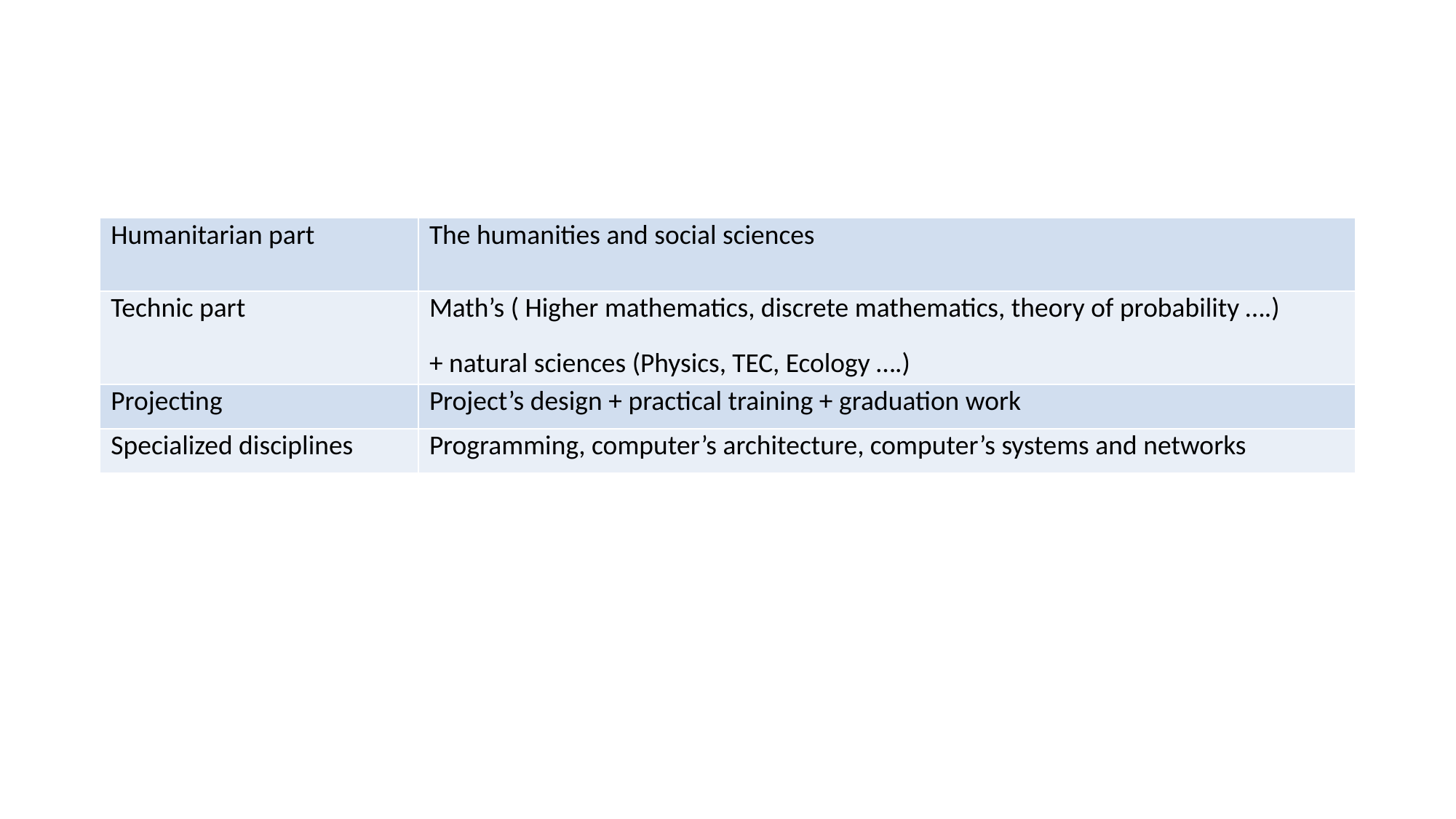

#
| Humanitarian part | The humanities and social sciences |
| --- | --- |
| Technic part | Math’s ( Higher mathematics, discrete mathematics, theory of probability ….) + natural sciences (Physics, TEC, Ecology ….) |
| Projecting | Project’s design + practical training + graduation work |
| Specialized disciplines | Programming, computer’s architecture, computer’s systems and networks |